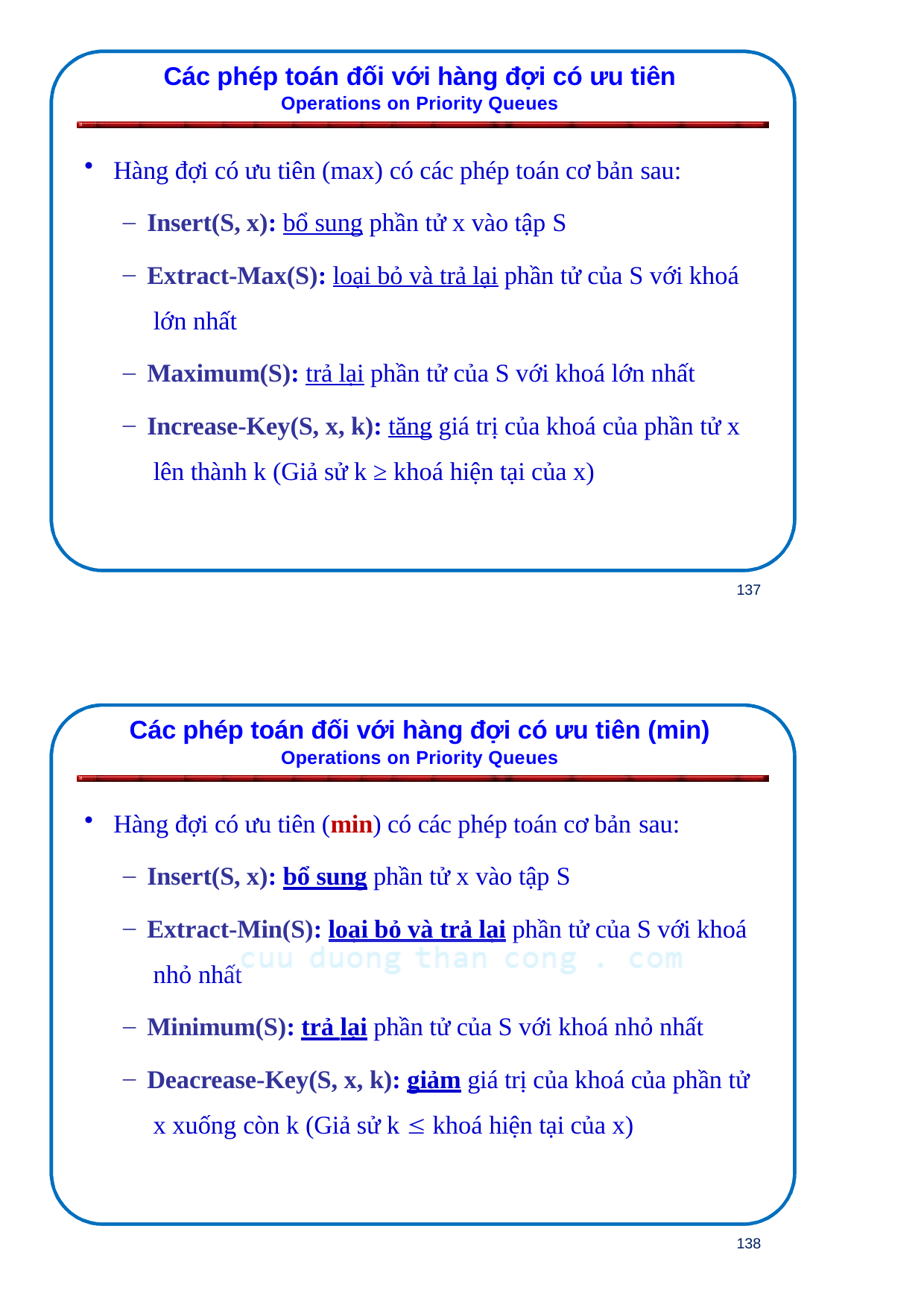

Các phép toán đối với hàng đợi có ưu tiên
Operations on Priority Queues
Hàng đợi có ưu tiên (max) có các phép toán cơ bản sau:
Insert(S, x): bổ sung phần tử x vào tập S
Extract-Max(S): loại bỏ và trả lại phần tử của S với khoá  lớn nhất
Maximum(S): trả lại phần tử của S với khoá lớn nhất
Increase-Key(S, x, k): tăng giá trị của khoá của phần tử x  lên thành k (Giả sử k ≥ khoá hiện tại của x)
137

Các phép toán đối với hàng đợi có ưu tiên (min)
Operations on Priority Queues
Hàng đợi có ưu tiên (min) có các phép toán cơ bản sau:
Insert(S, x): bổ sung phần tử x vào tập S
Extract-Min(S): loại bỏ và trả lại phần tử của S với khoá  nhỏ nhất
Minimum(S): trả lại phần tử của S với khoá nhỏ nhất
Deacrease-Key(S, x, k): giảm giá trị của khoá của phần tử  x xuống còn k (Giả sử k ≤ khoá hiện tại của x)

138